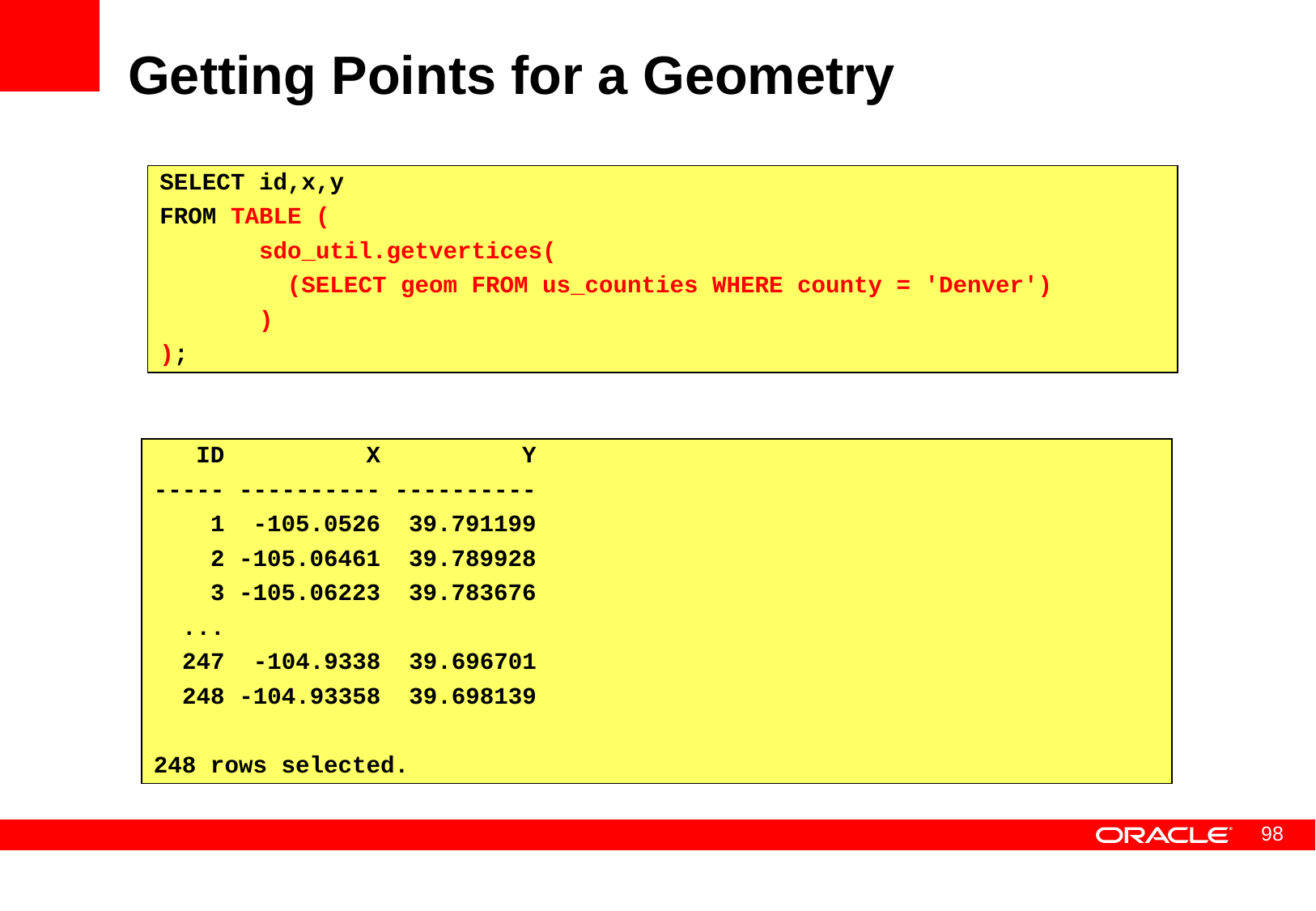

# Getting Points for a Geometry
SELECT id,x,y
FROM TABLE (
       sdo_util.getvertices(
         (SELECT geom FROM us_counties WHERE county = 'Denver')
       )
);
   ID          X          Y
----- ---------- ----------
    1  -105.0526  39.791199
    2 -105.06461  39.789928
    3 -105.06223  39.783676
  ...
  247  -104.9338  39.696701
  248 -104.93358  39.698139

248 rows selected.